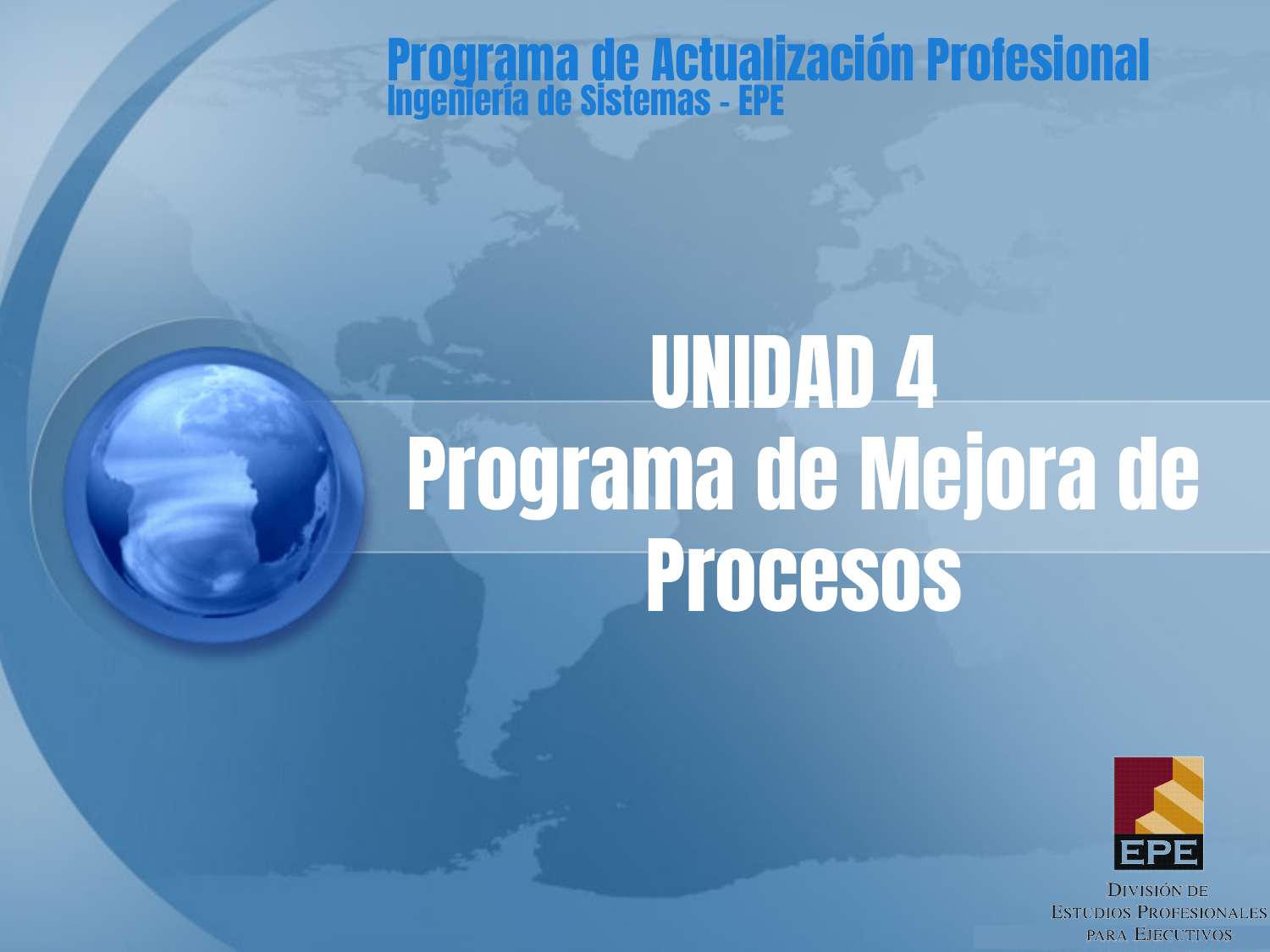

# UNIDAD 4 Programa de Mejora de Procesos